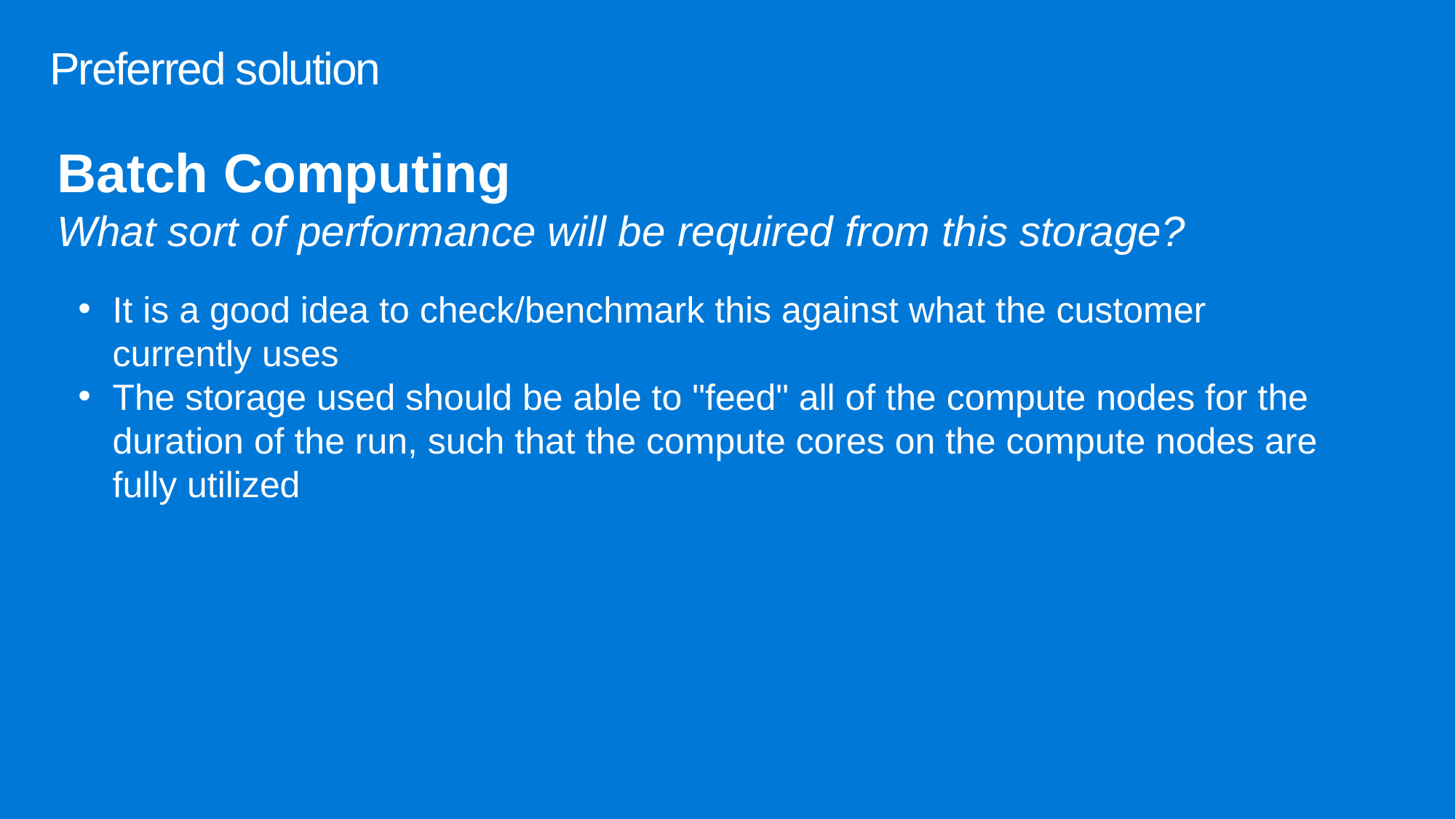

# Preferred solution
Batch Computing
What sort of performance will be required from this storage?
It is a good idea to check/benchmark this against what the customer currently uses
The storage used should be able to "feed" all of the compute nodes for the duration of the run, such that the compute cores on the compute nodes are fully utilized